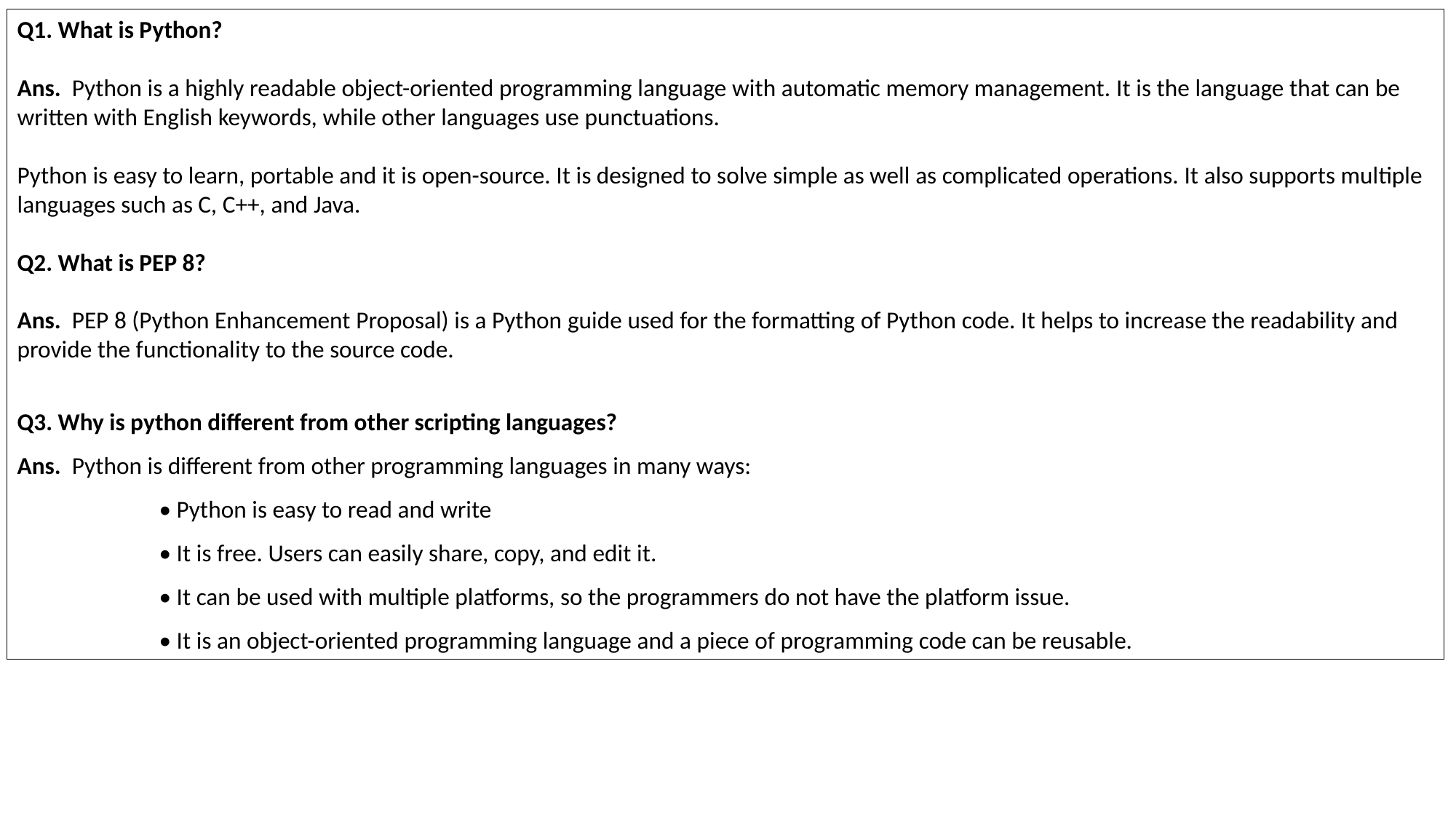

Q1. What is Python?
Ans.  Python is a highly readable object-oriented programming language with automatic memory management. It is the language that can be written with English keywords, while other languages use punctuations.
Python is easy to learn, portable and it is open-source. It is designed to solve simple as well as complicated operations. It also supports multiple languages such as C, C++, and Java.

Q2. What is PEP 8?
Ans.  PEP 8 (Python Enhancement Proposal) is a Python guide used for the formatting of Python code. It helps to increase the readability and provide the functionality to the source code.

Q3. Why is python different from other scripting languages?
Ans.  Python is different from other programming languages in many ways:
                          • Python is easy to read and write
                          • It is free. Users can easily share, copy, and edit it.
                          • It can be used with multiple platforms, so the programmers do not have the platform issue.
                          • It is an object-oriented programming language and a piece of programming code can be reusable.